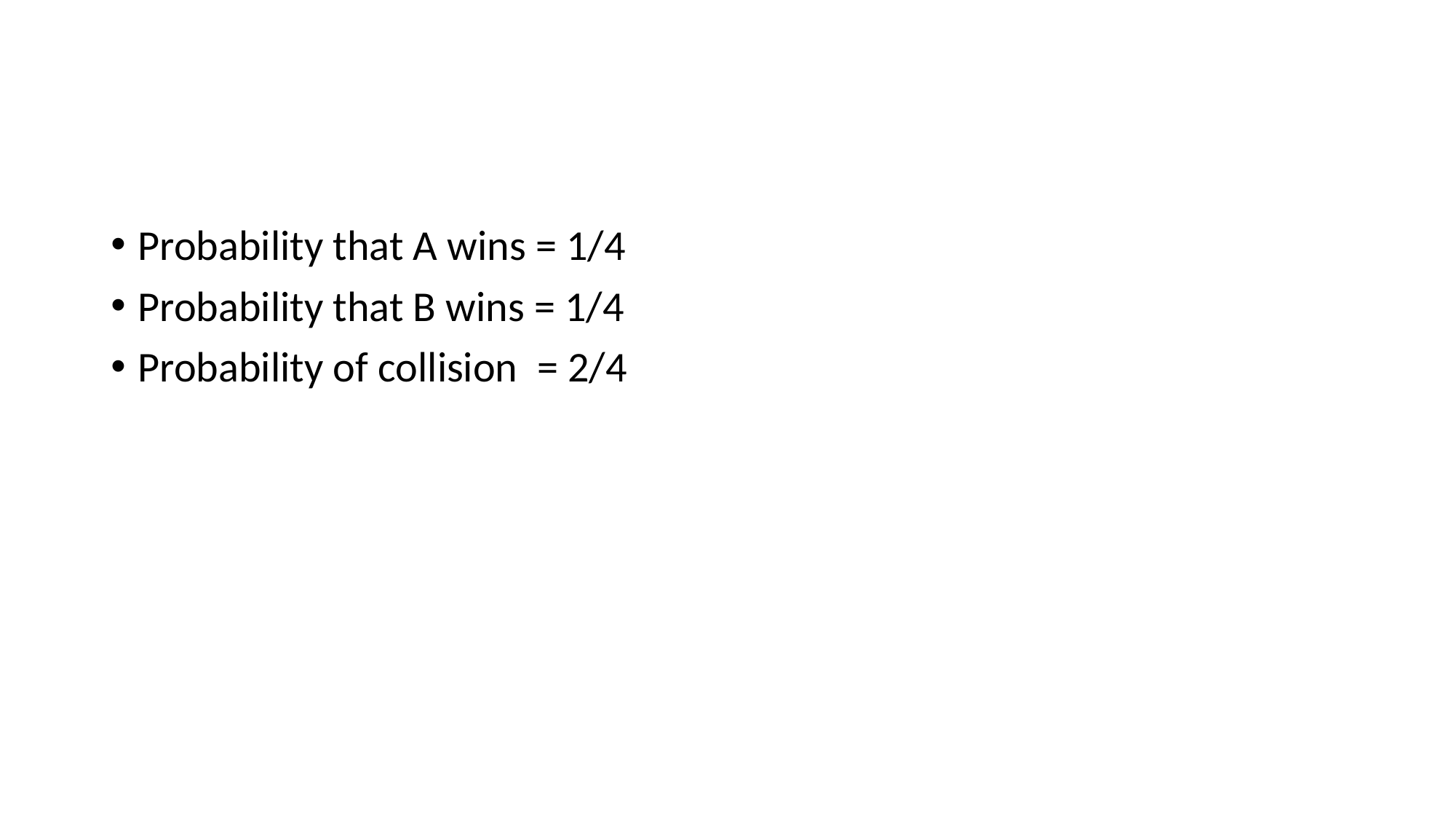

#
Probability that A wins = 1/4
Probability that B wins = 1/4
Probability of collision  = 2/4